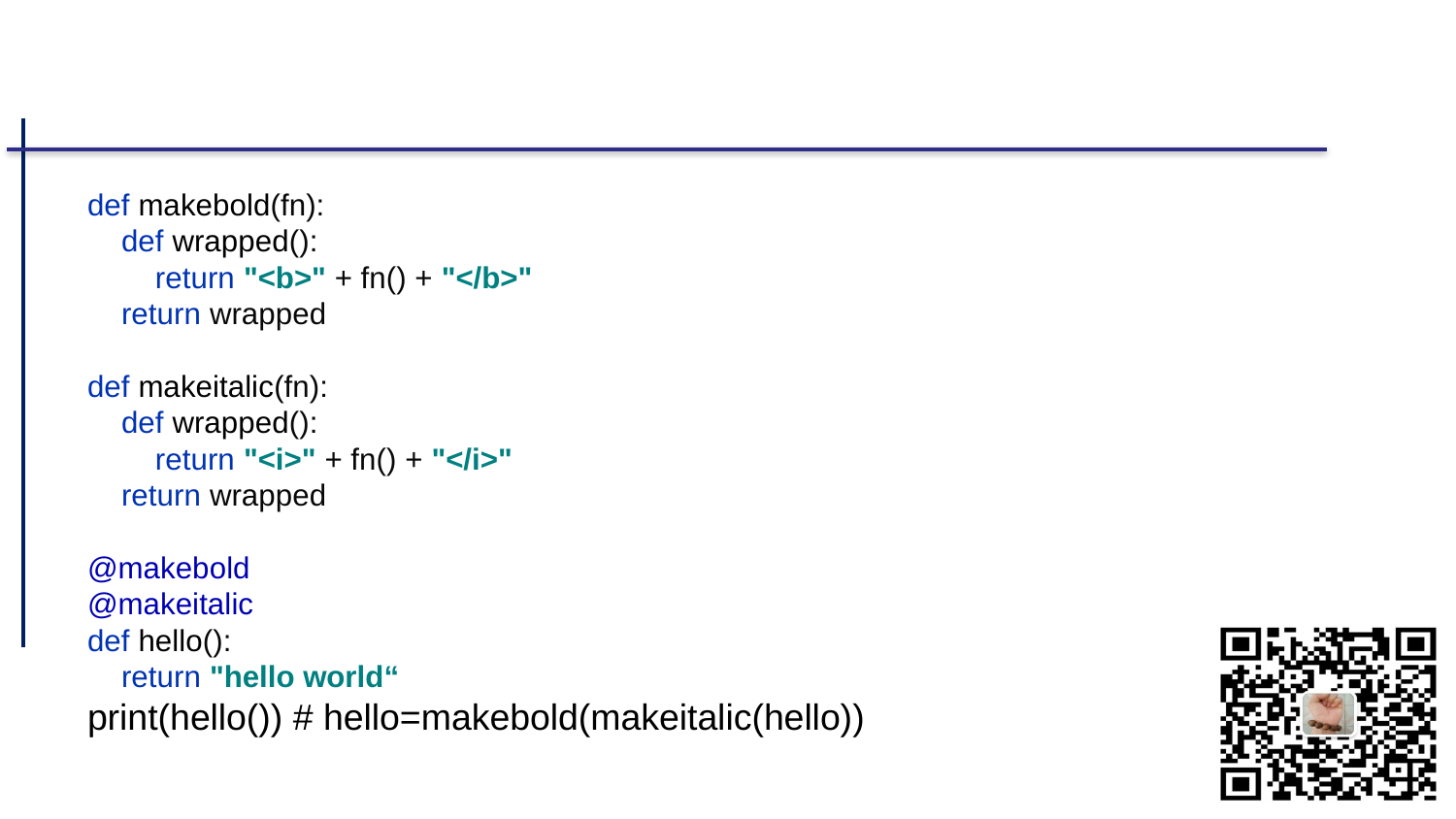

#
def makebold(fn):
    def wrapped():
        return "<b>" + fn() + "</b>"
    return wrapped
def makeitalic(fn):
    def wrapped():
        return "<i>" + fn() + "</i>"
    return wrapped
@makebold
@makeitalic
def hello():
    return "hello world“
print(hello()) # hello=makebold(makeitalic(hello))